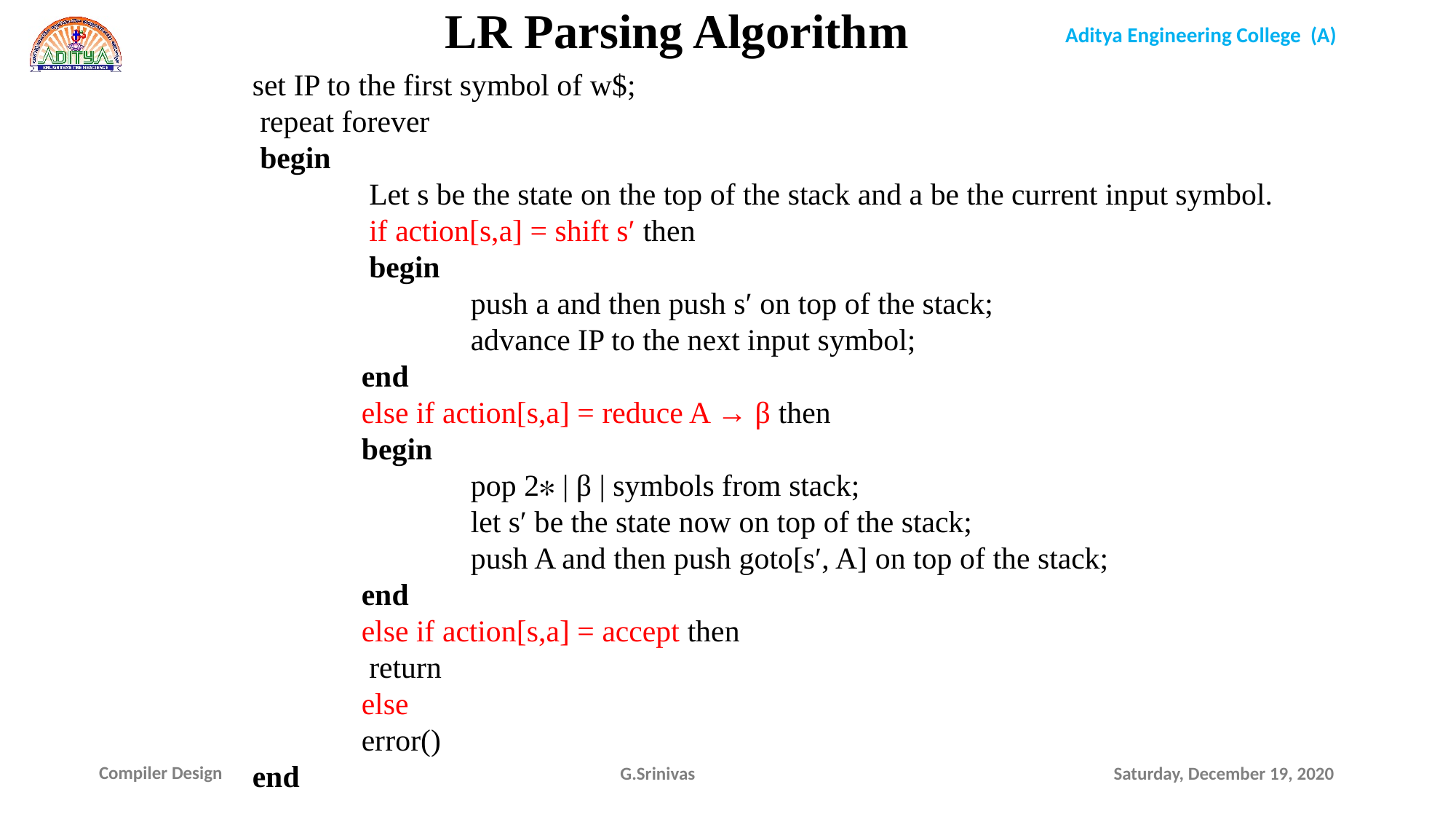

LR Parsing Algorithm
set IP to the first symbol of w$;
 repeat forever
 begin
	 Let s be the state on the top of the stack and a be the current input symbol.
	 if action[s,a] = shift s′ then
	 begin
		push a and then push s′ on top of the stack;
		advance IP to the next input symbol;
	end
	else if action[s,a] = reduce A → β then
	begin
 		pop 2∗ | β | symbols from stack;
		let s′ be the state now on top of the stack;
		push A and then push goto[s′, A] on top of the stack;
	end
	else if action[s,a] = accept then
	 return
	else
	error()
end

G.Srinivas
Saturday, December 19, 2020